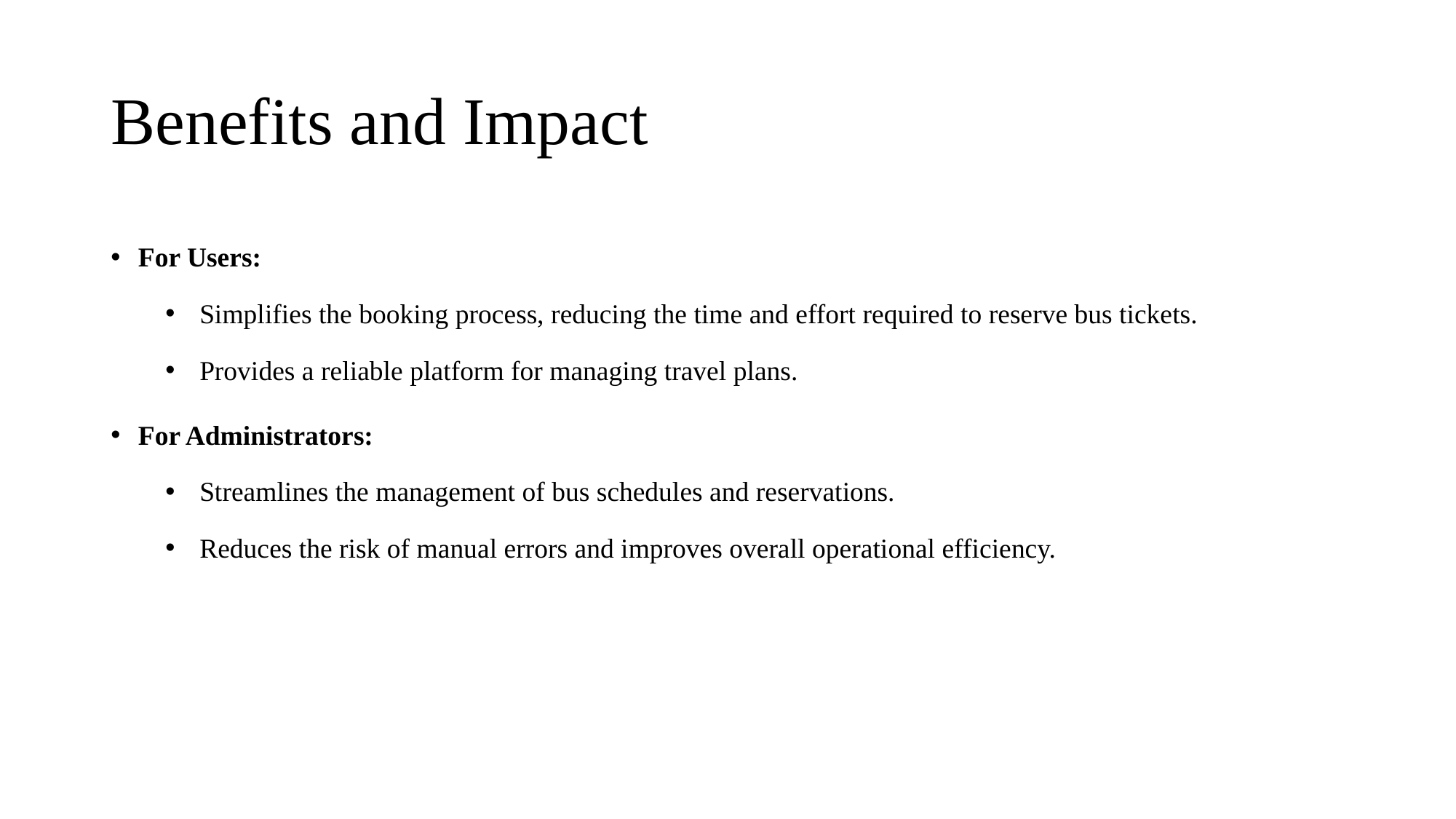

# Benefits and Impact
For Users:
Simplifies the booking process, reducing the time and effort required to reserve bus tickets.
Provides a reliable platform for managing travel plans.
For Administrators:
Streamlines the management of bus schedules and reservations.
Reduces the risk of manual errors and improves overall operational efficiency.